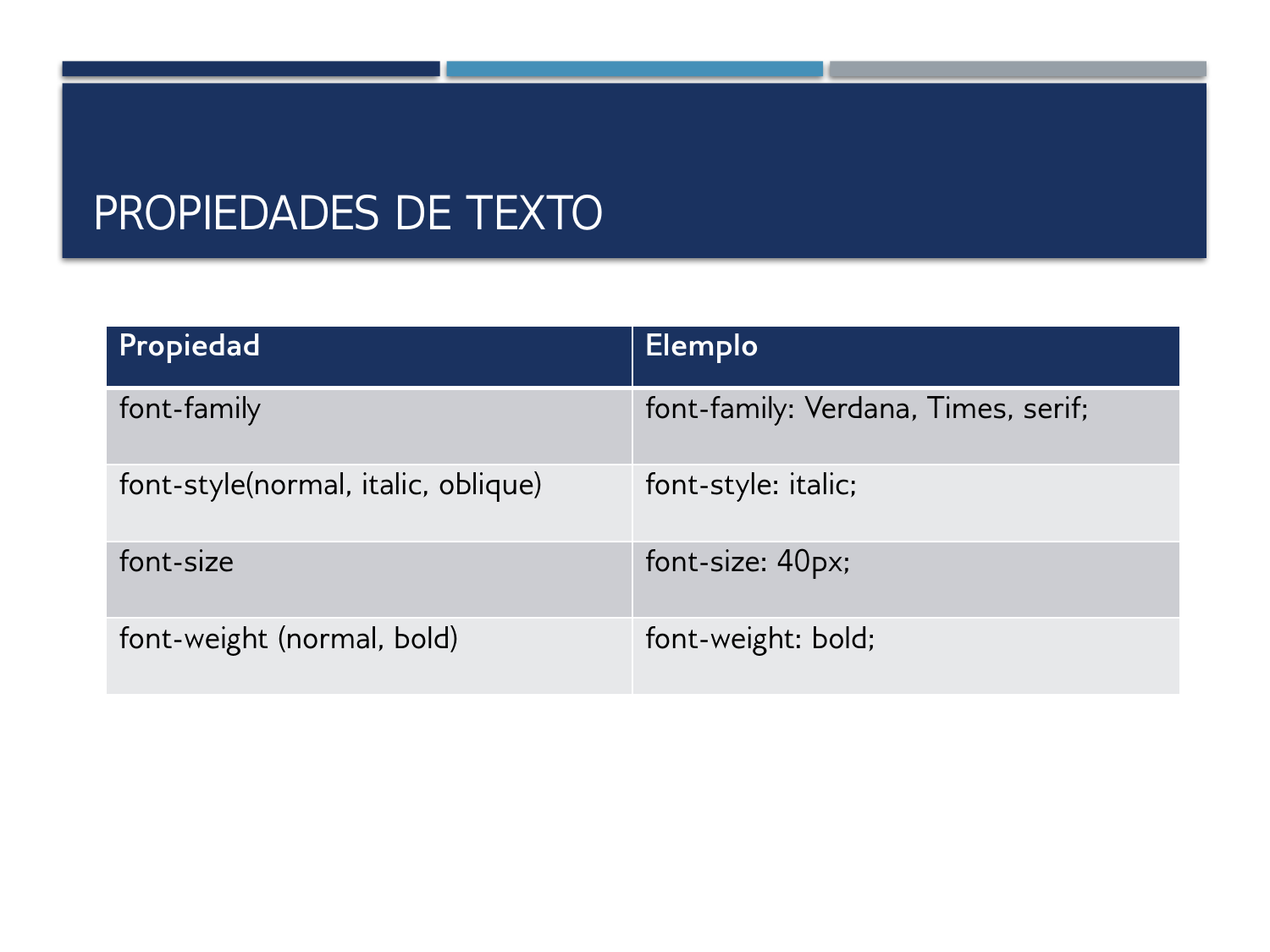

# Propiedades de texto
| Propiedad | Elemplo |
| --- | --- |
| font-family | font-family: Verdana, Times, serif; |
| font-style(normal, italic, oblique) | font-style: italic; |
| font-size | font-size: 40px; |
| font-weight (normal, bold) | font-weight: bold; |